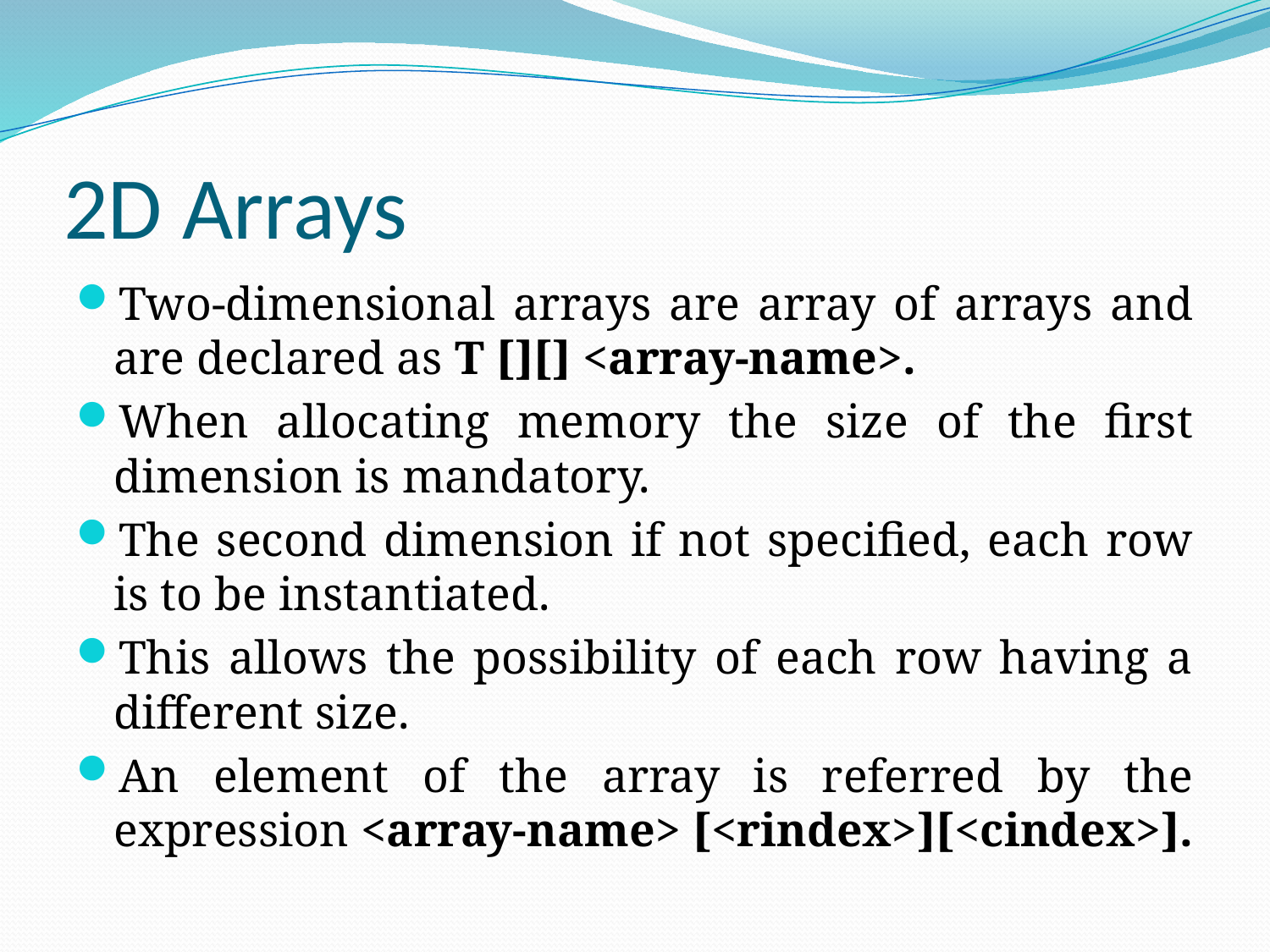

# 2D Arrays
Two-dimensional arrays are array of arrays and are declared as T [][] <array-name>.
When allocating memory the size of the first dimension is mandatory.
The second dimension if not specified, each row is to be instantiated.
This allows the possibility of each row having a different size.
An element of the array is referred by the expression <array-name> [<rindex>][<cindex>].